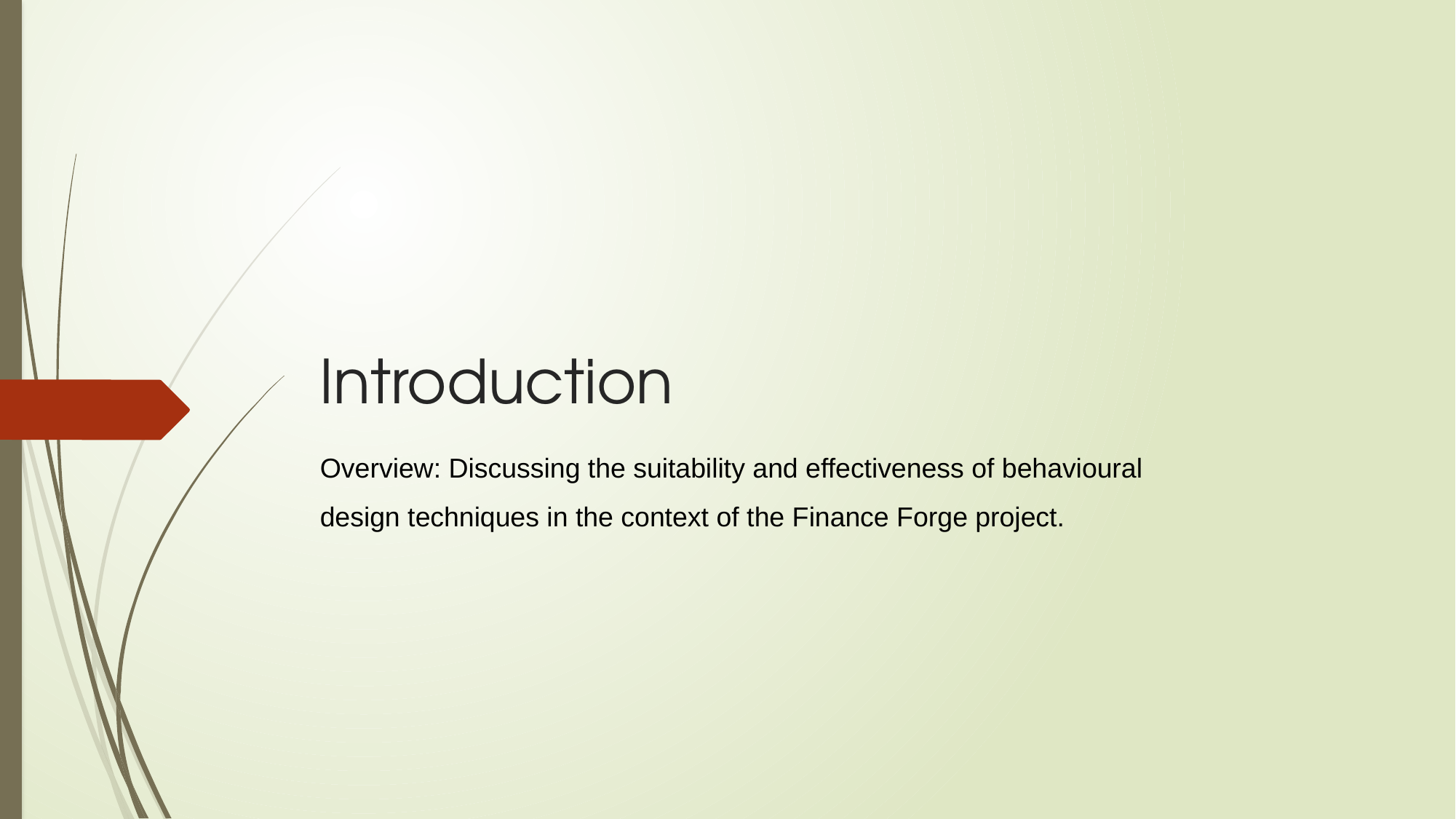

# Introduction
Overview: Discussing the suitability and effectiveness of behavioural design techniques in the context of the Finance Forge project.